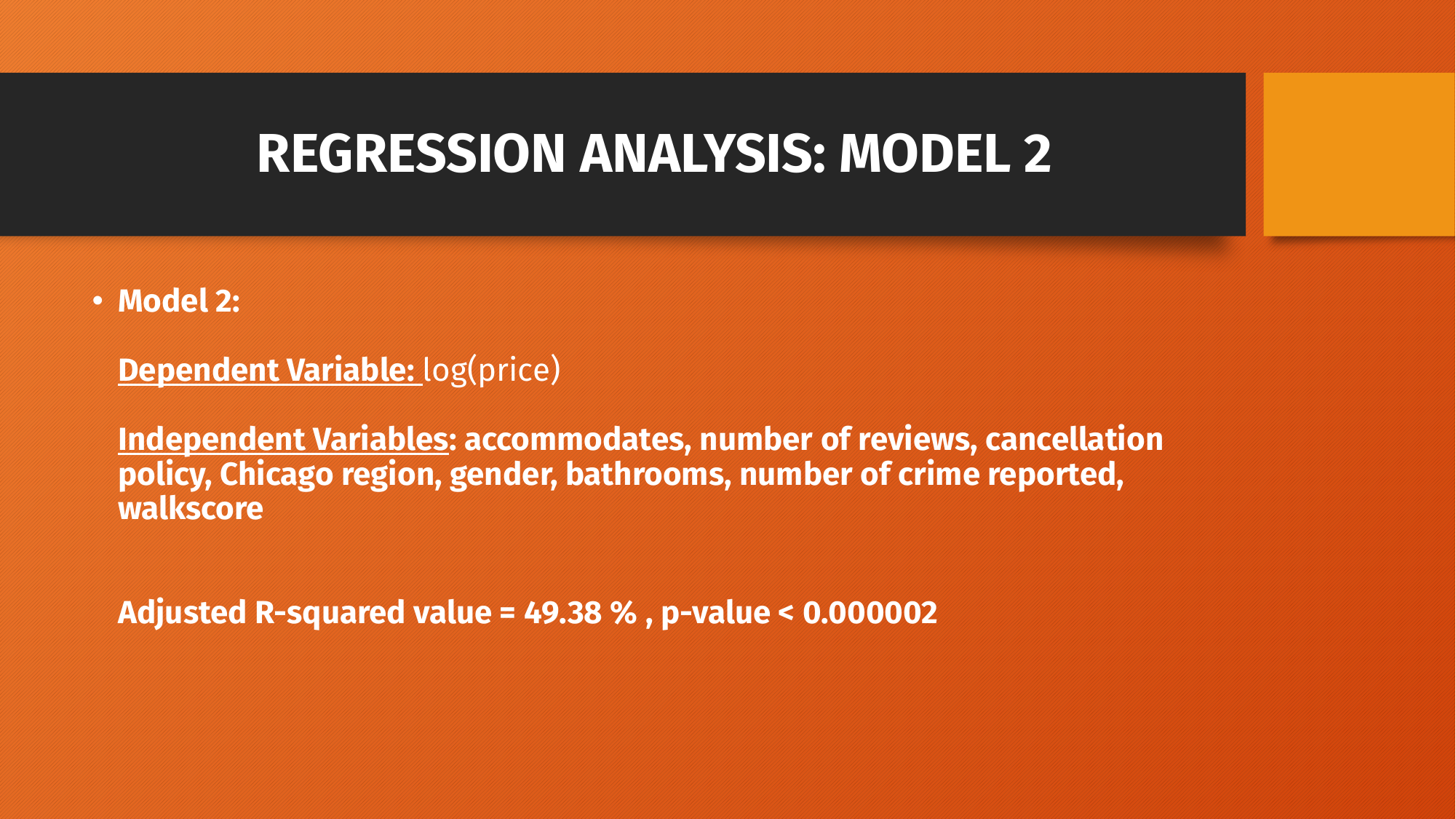

# REGRESSION ANALYSIS: MODEL 2
Model 2:
Dependent Variable: log(price)
Independent Variables: accommodates, number of reviews, cancellation policy, Chicago region, gender, bathrooms, number of crime reported, walkscore
Adjusted R-squared value = 49.38 % , p-value < 0.000002